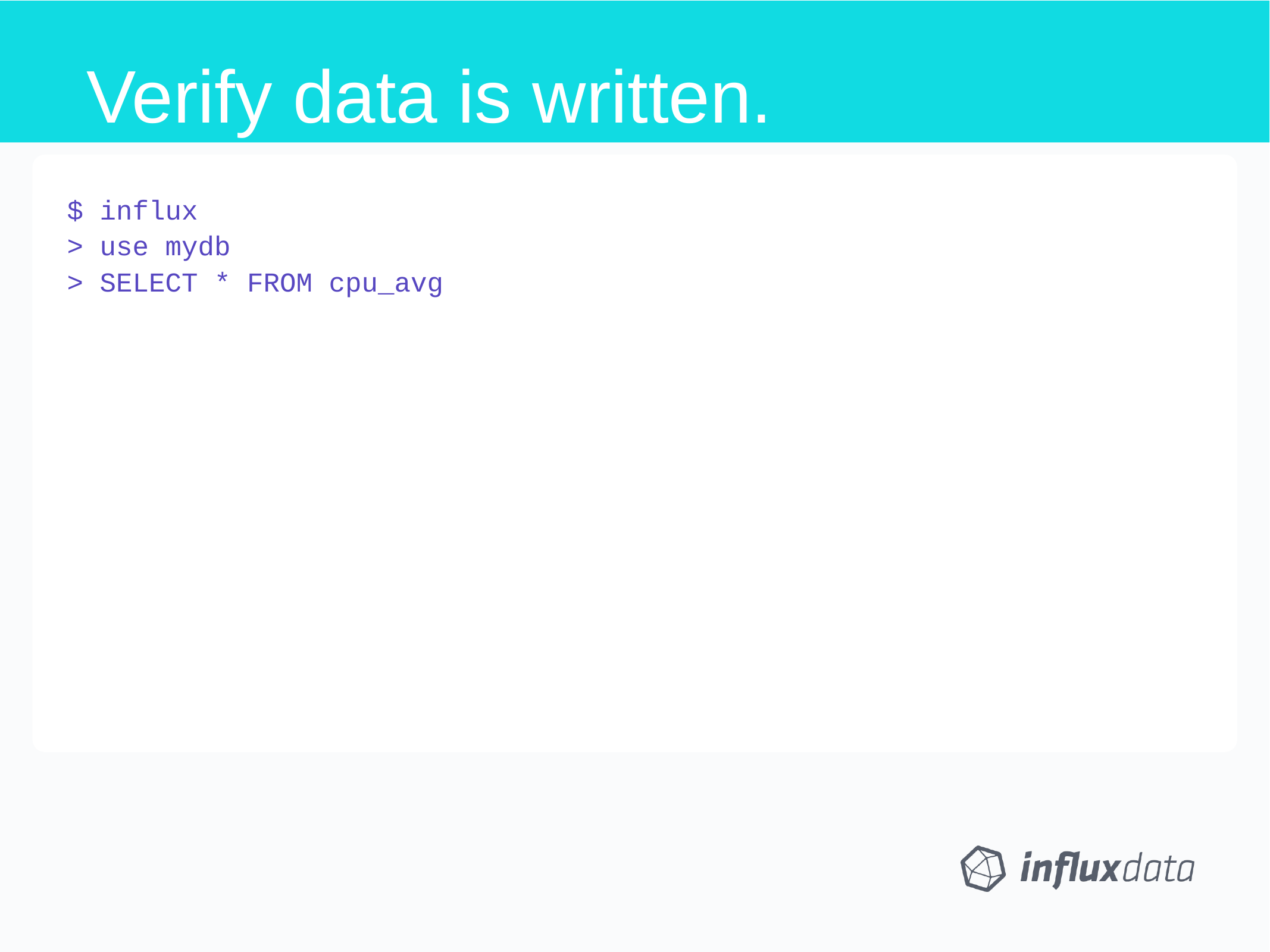

Verify data is written.
Exercise
$ influx
> use mydb
> SELECT * FROM cpu_avg
Write a simple TICKscript that streams data from the measurement 'mem' and issues a critical alert if the free is less than 500MB.